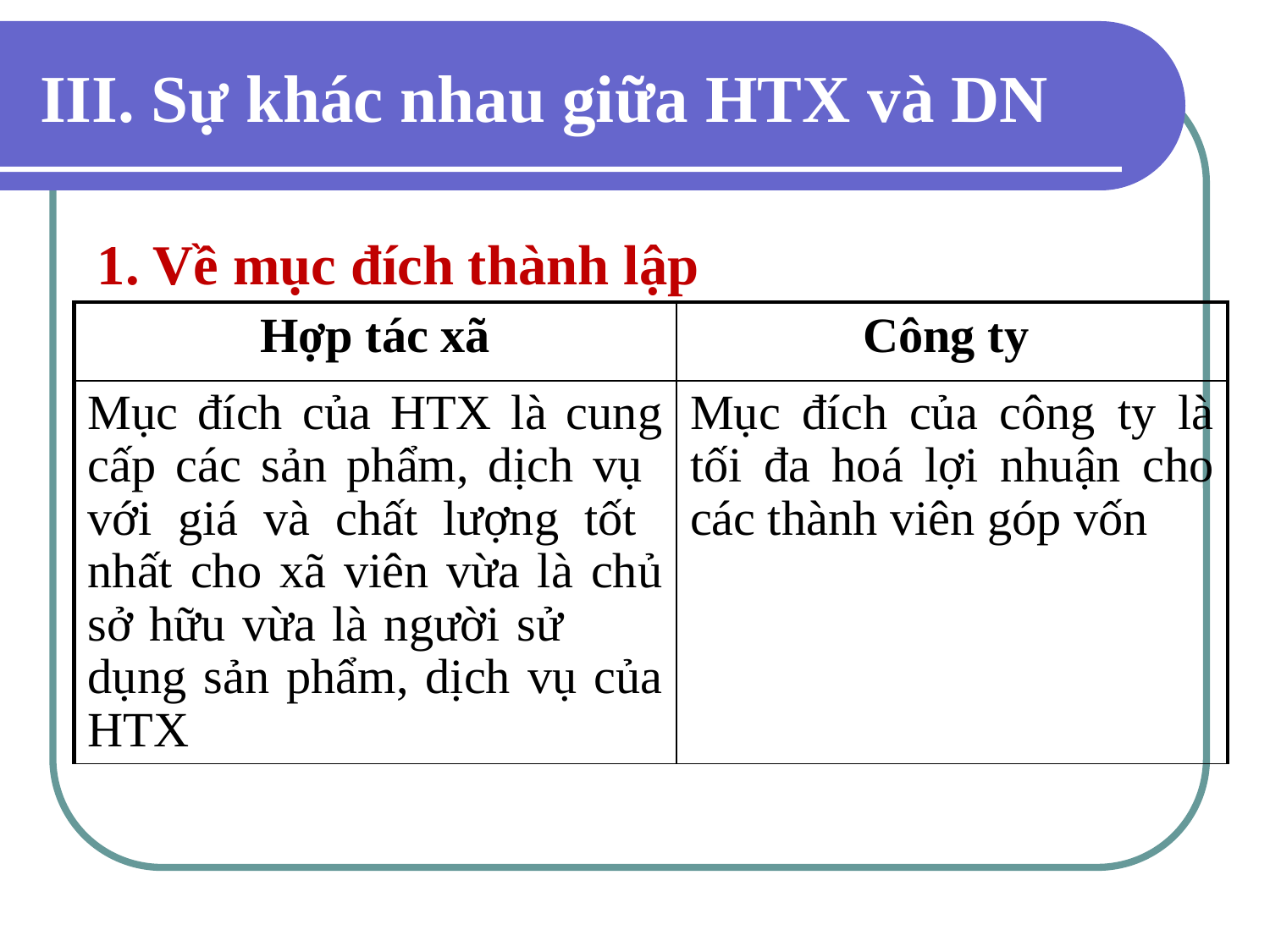

# III. Sự khác nhau giữa HTX và DN
1. Về mục đích thành lập
| Hợp tác xã | Công ty |
| --- | --- |
| Mục đích của HTX là cung cấp các sản phẩm, dịch vụ với giá và chất lượng tốt nhất cho xã viên vừa là chủ sở hữu vừa là người sử dụng sản phẩm, dịch vụ của HTX | Mục đích của công ty là tối đa hoá lợi nhuận cho các thành viên góp vốn |